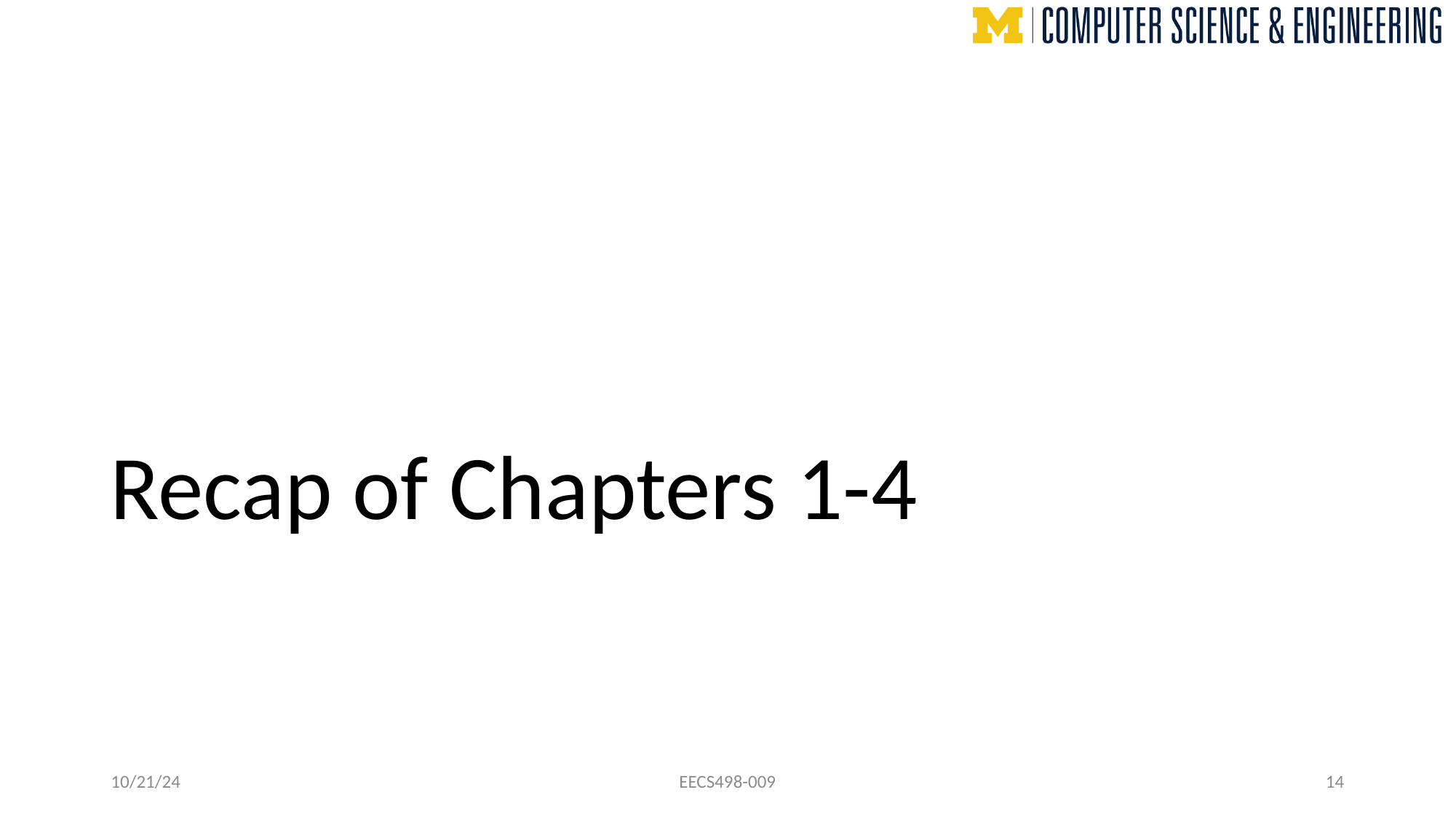

# Recap of Chapters 1-4

10/21/24
EECS498-009
14